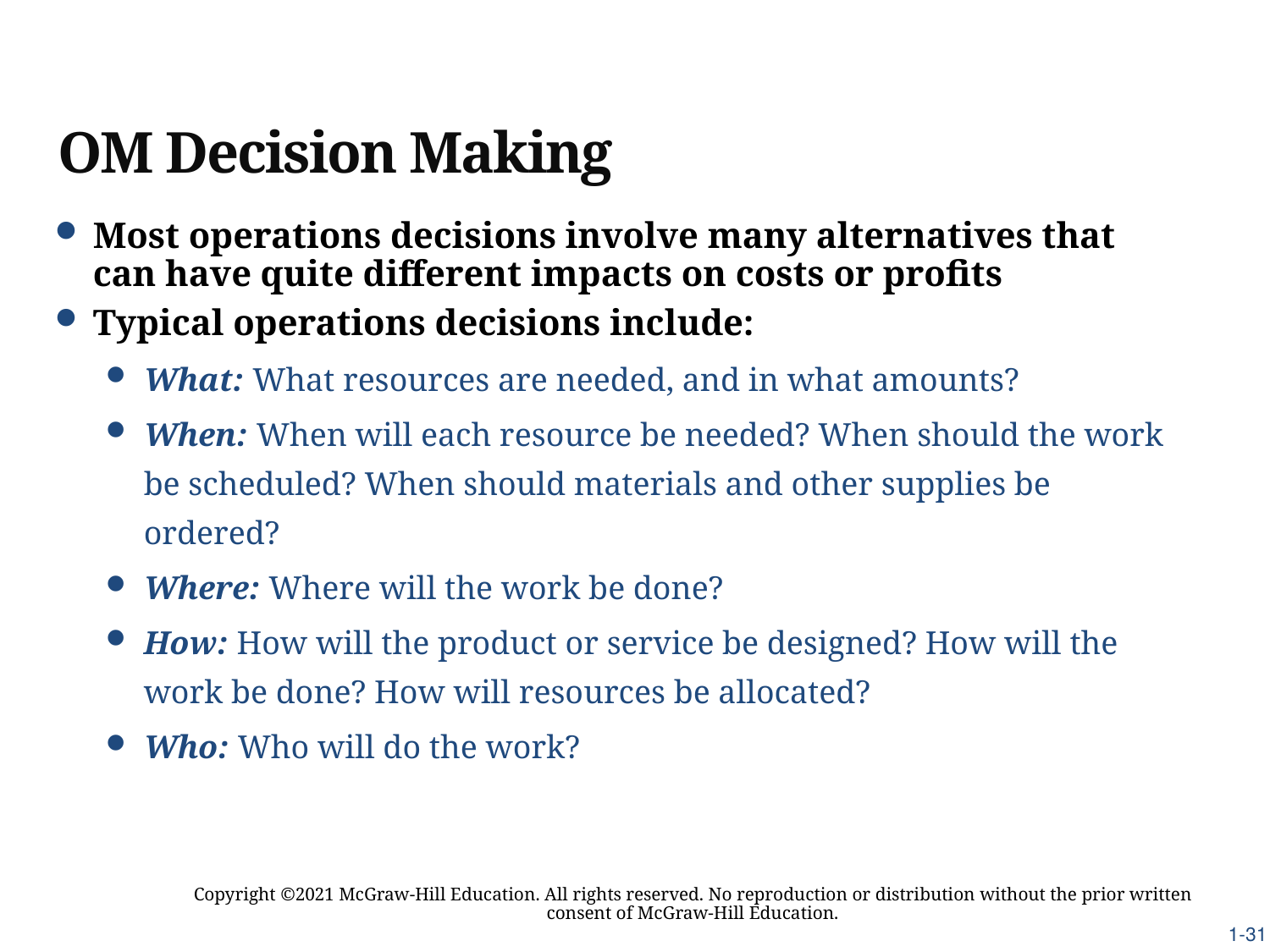

# OM Decision Making
Most operations decisions involve many alternatives that can have quite different impacts on costs or profits
Typical operations decisions include:
What: What resources are needed, and in what amounts?
When: When will each resource be needed? When should the work be scheduled? When should materials and other supplies be ordered?
Where: Where will the work be done?
How: How will the product or service be designed? How will the work be done? How will resources be allocated?
Who: Who will do the work?
Copyright ©2021 McGraw-Hill Education. All rights reserved. No reproduction or distribution without the prior written consent of McGraw-Hill Education.
1-31